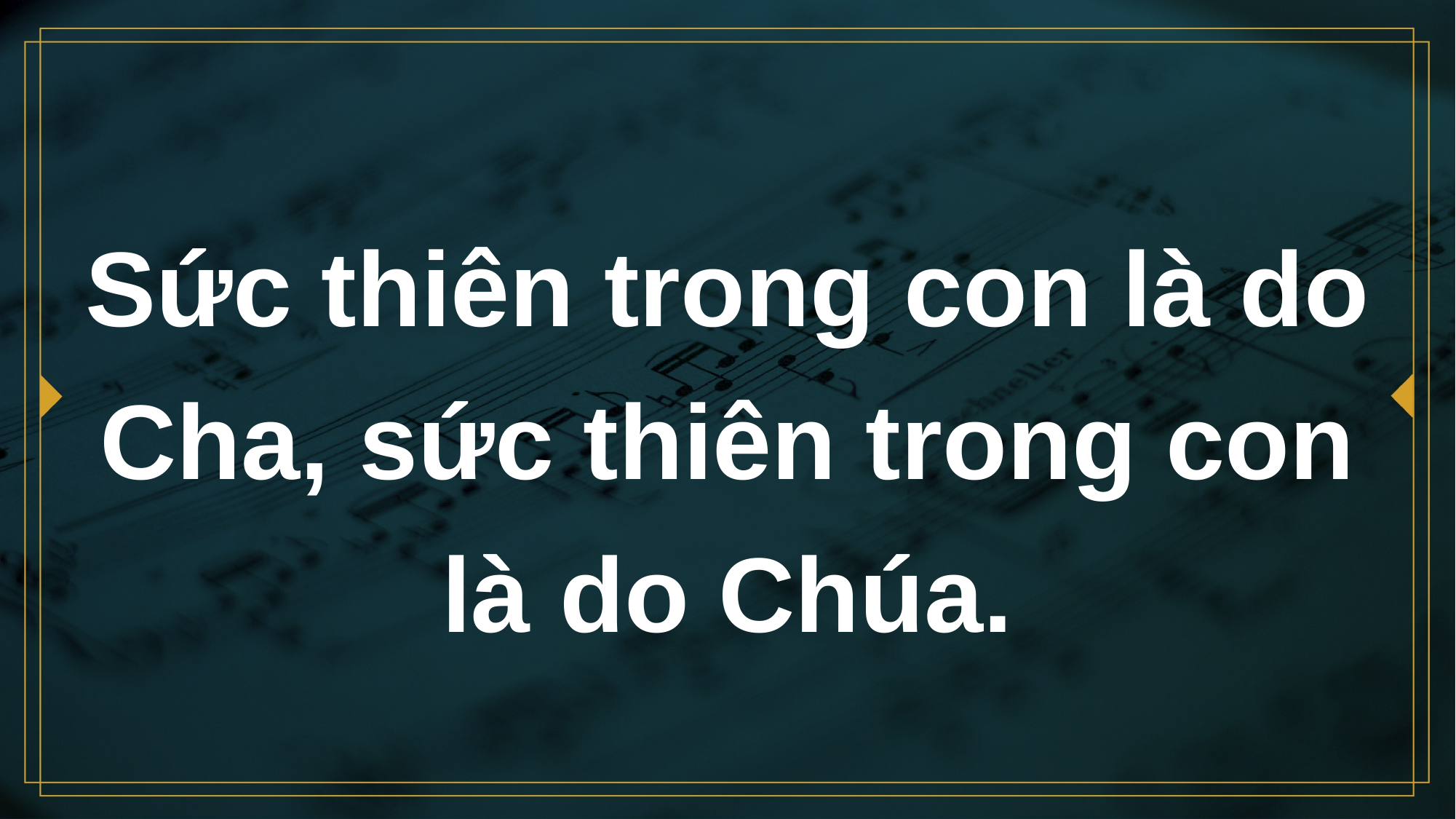

# Sức thiên trong con là do Cha, sức thiên trong con là do Chúa.